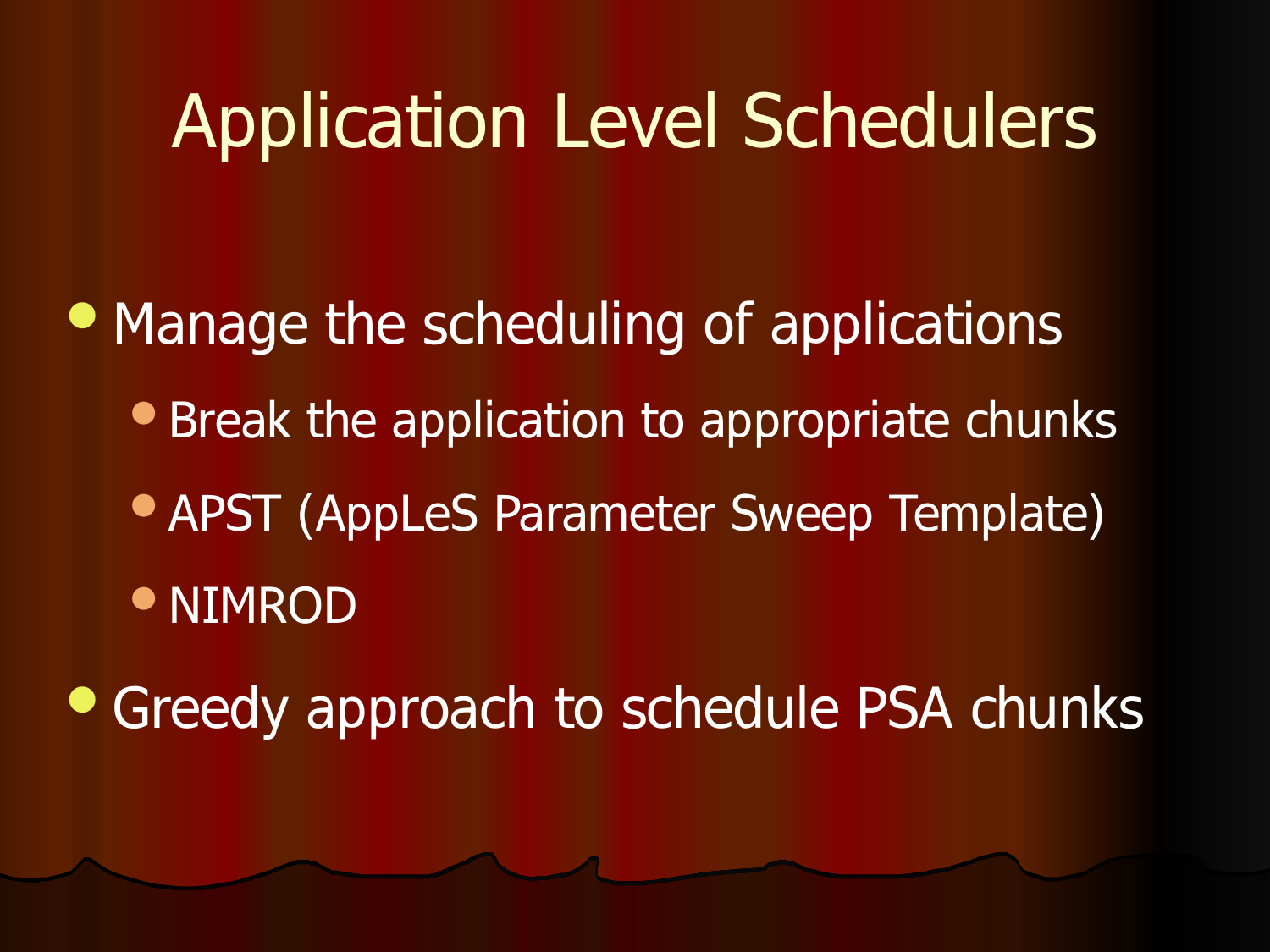

# Application Level Schedulers
Manage the scheduling of applications
Break the application to appropriate chunks
APST (AppLeS Parameter Sweep Template)
NIMROD
Greedy approach to schedule PSA chunks